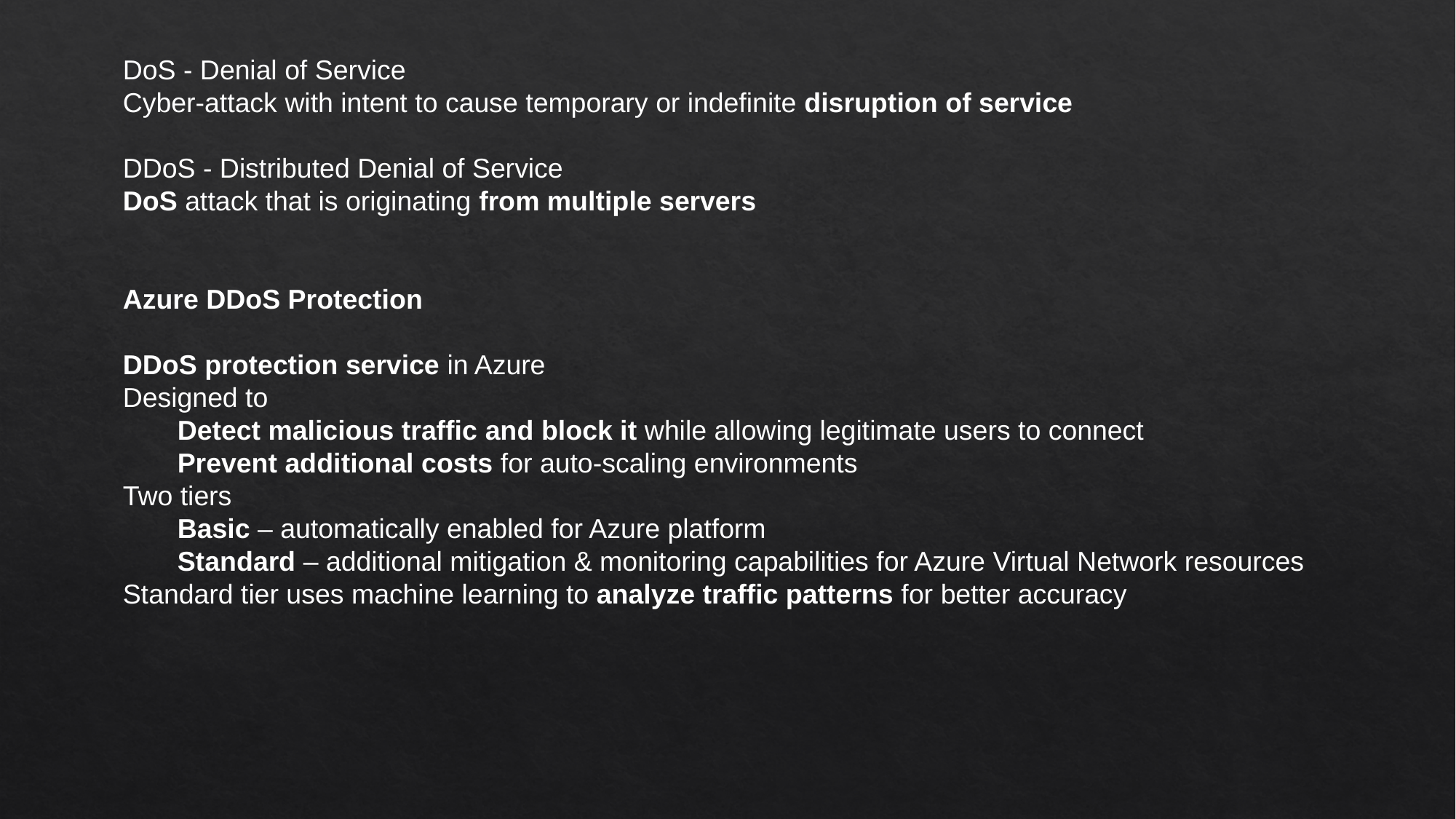

DoS - Denial of Service
Cyber-attack with intent to cause temporary or indefinite disruption of service

DDoS - Distributed Denial of Service
DoS attack that is originating from multiple servers

Azure DDoS Protection

DDoS protection service in Azure
Designed to
Detect malicious traffic and block it while allowing legitimate users to connect
Prevent additional costs for auto-scaling environments
Two tiers
Basic – automatically enabled for Azure platform
Standard – additional mitigation & monitoring capabilities for Azure Virtual Network resources
Standard tier uses machine learning to analyze traffic patterns for better accuracy